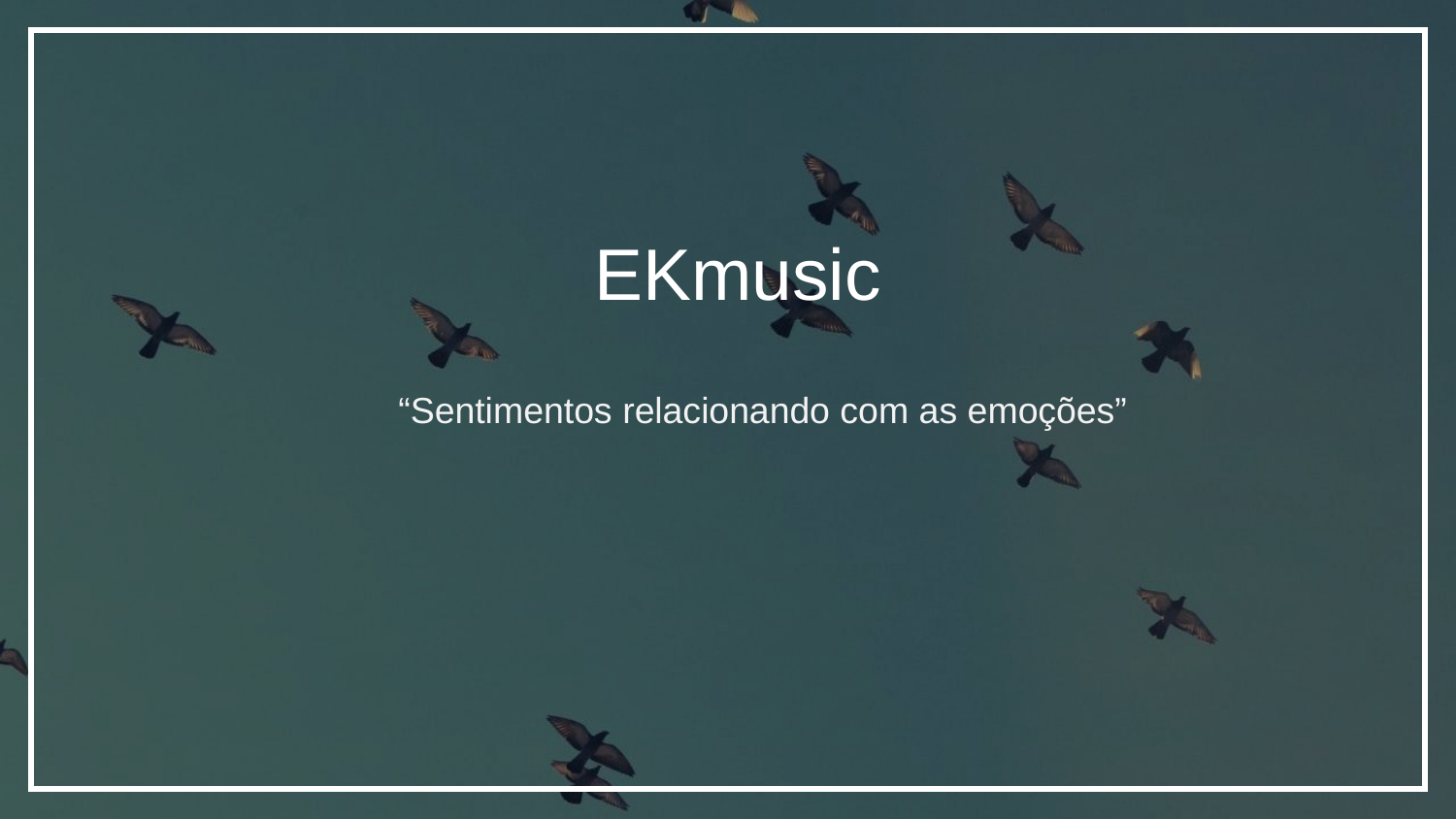

# EKmusic
“Sentimentos relacionando com as emoções”